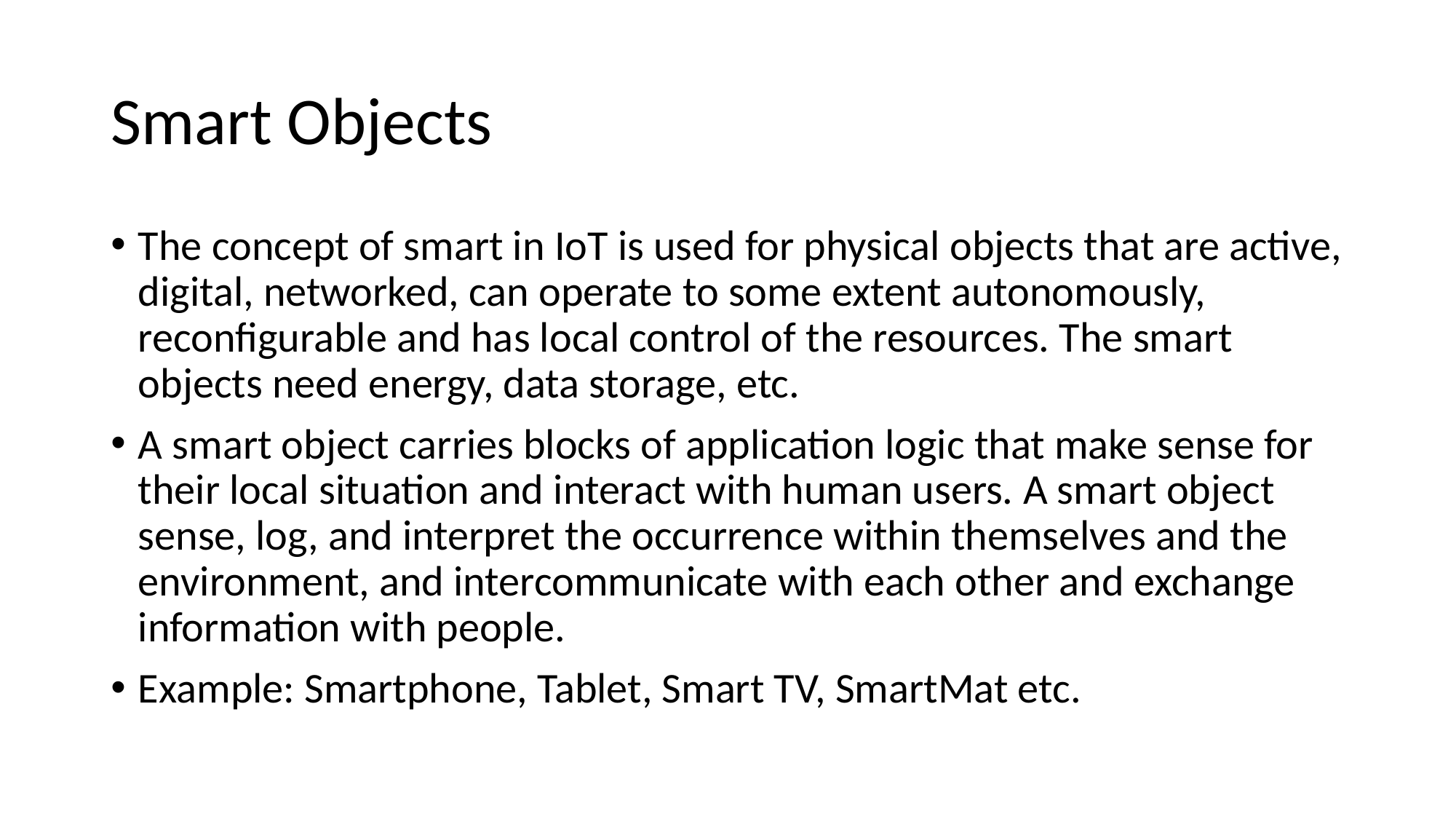

# Smart Objects
The concept of smart in IoT is used for physical objects that are active, digital, networked, can operate to some extent autonomously, reconfigurable and has local control of the resources. The smart objects need energy, data storage, etc.
A smart object carries blocks of application logic that make sense for their local situation and interact with human users. A smart object sense, log, and interpret the occurrence within themselves and the environment, and intercommunicate with each other and exchange information with people.
Example: Smartphone, Tablet, Smart TV, SmartMat etc.